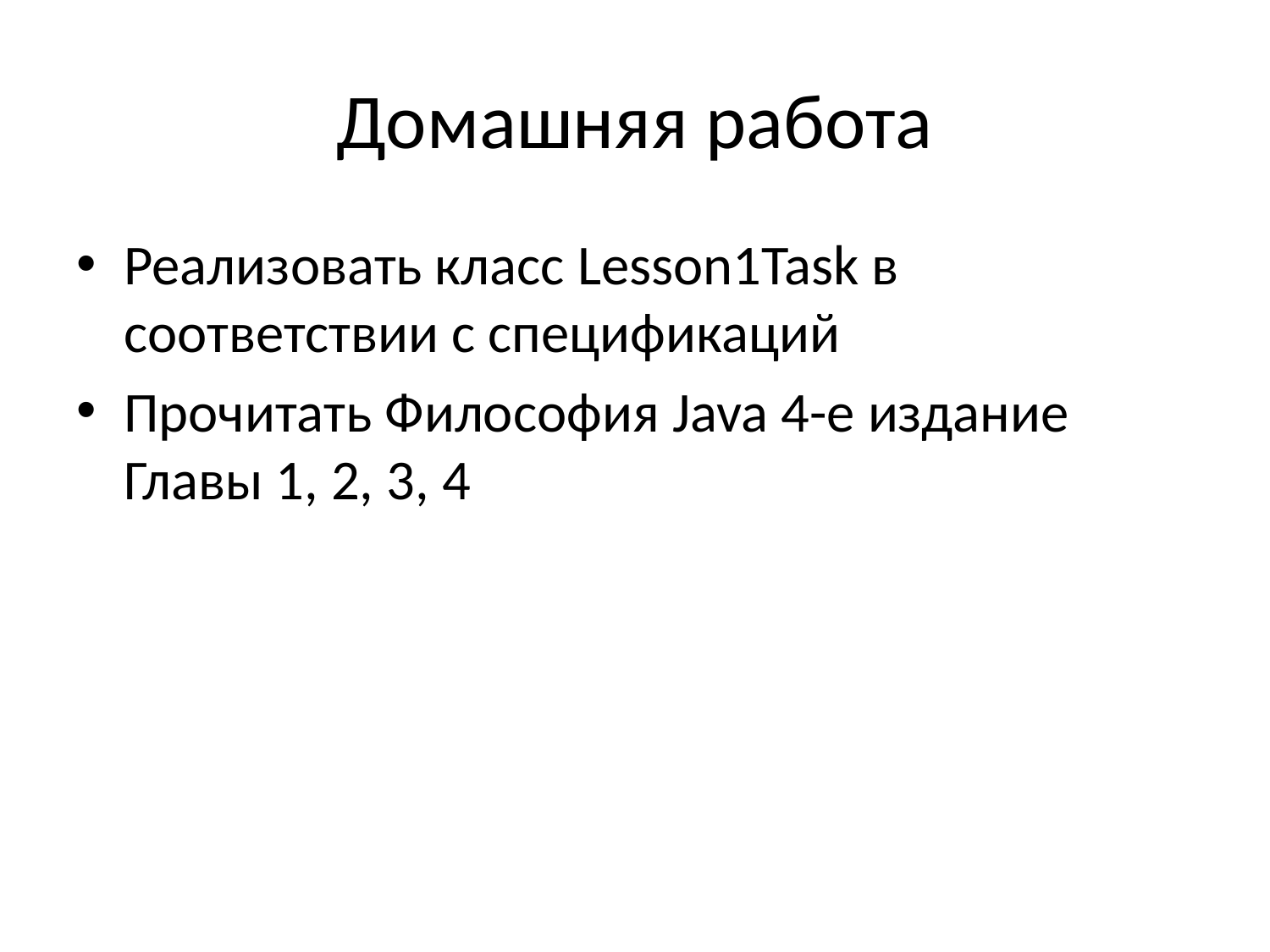

# Домашняя работа
Реализовать класс Lesson1Task в соответствии с спецификаций
Прочитать Философия Java 4-е издание Главы 1, 2, 3, 4